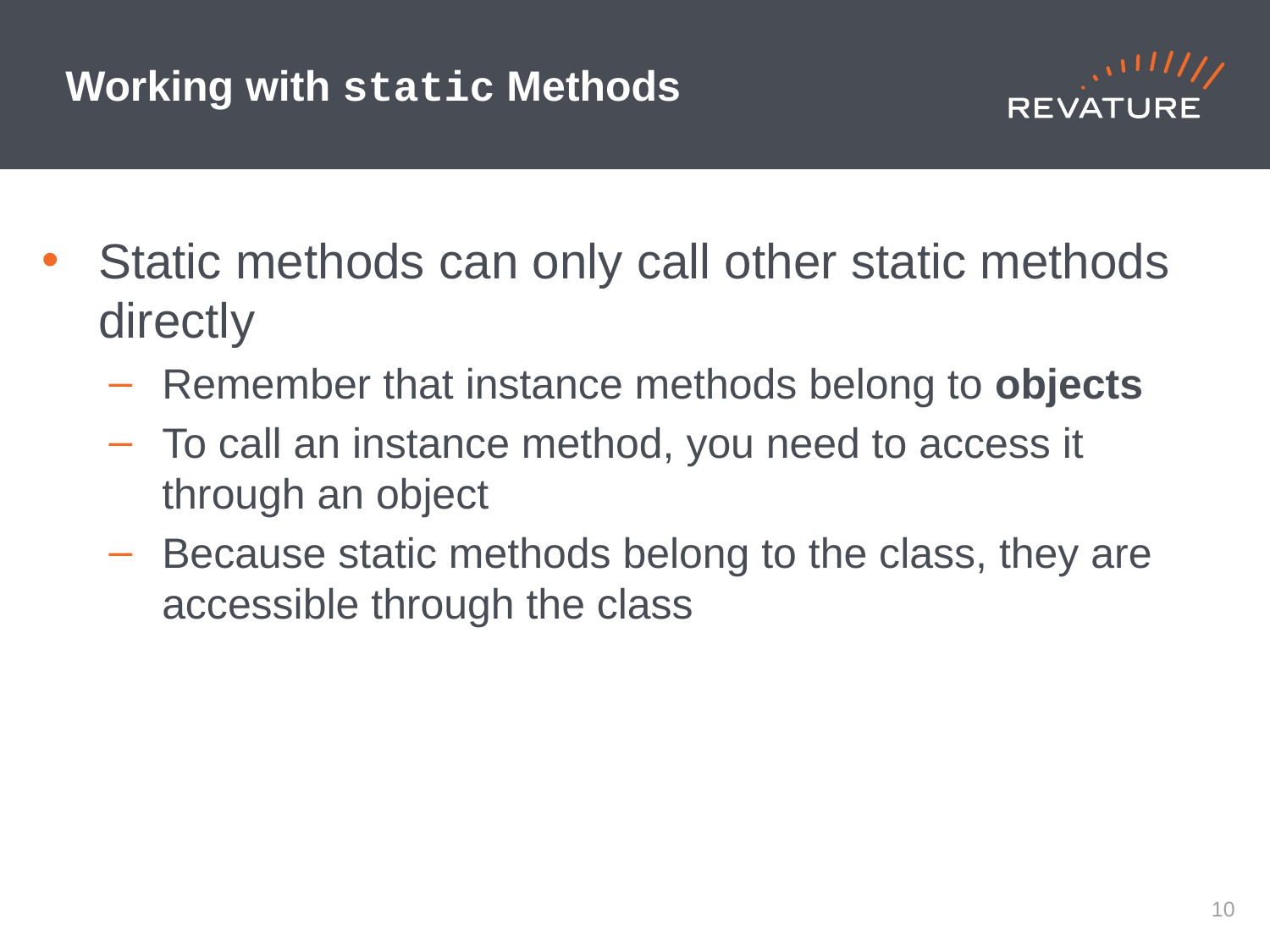

# Working with static Methods
Static methods can only call other static methods directly
Remember that instance methods belong to objects
To call an instance method, you need to access it through an object
Because static methods belong to the class, they are accessible through the class
10